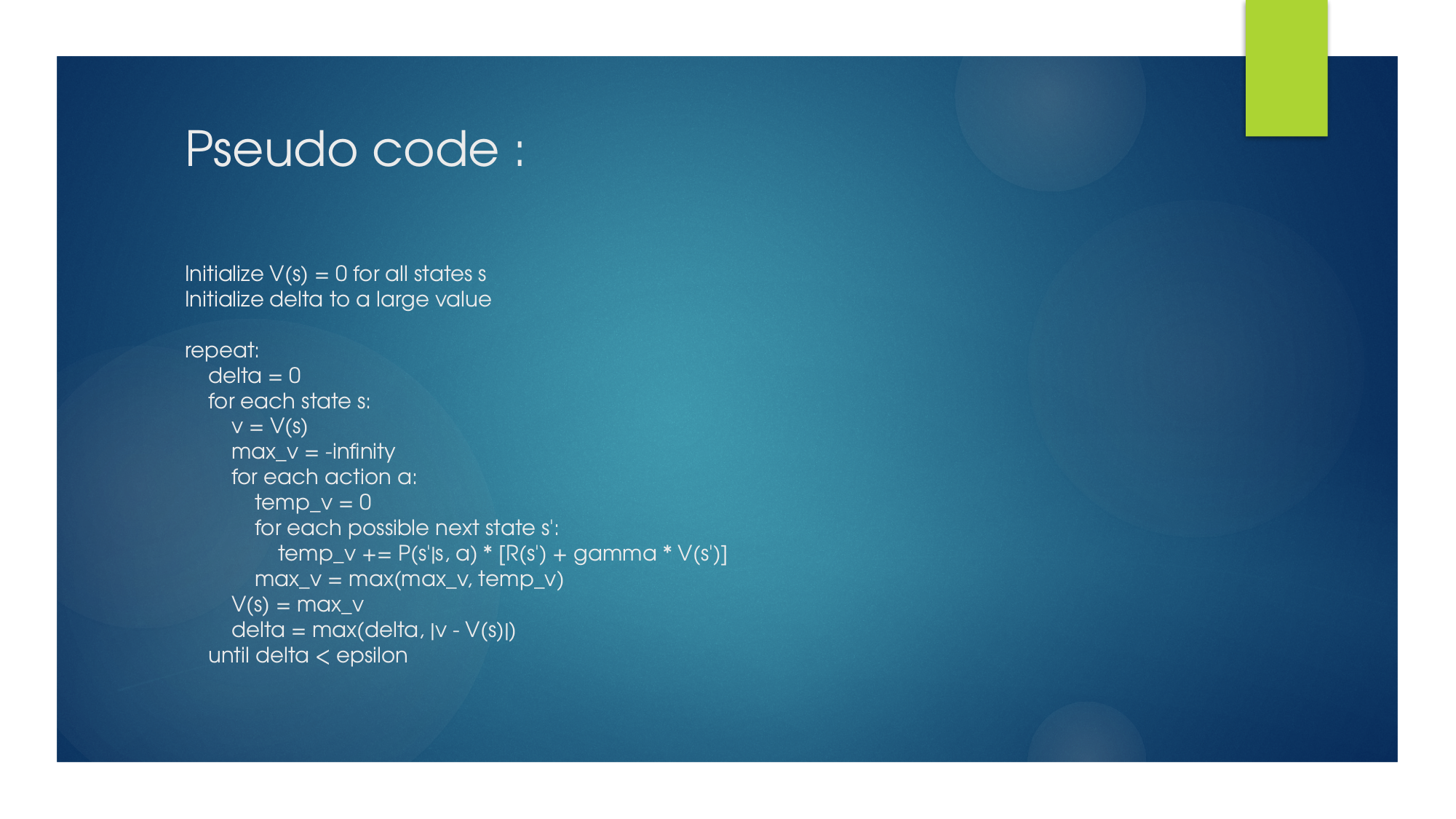

#

Pseudo code :

Initialize V(s) = 0 for all states s
Initialize delta to a large value

repeat:
    delta = 0
    for each state s:
        v = V(s)
        max_v = -infinity
        for each action a:
            temp_v = 0
            for each possible next state s':
                temp_v += P(s'|s, a) * [R(s') + gamma * V(s')]
            max_v = max(max_v, temp_v)
        V(s) = max_v
        delta = max(delta, |v - V(s)|)
    until delta < epsilon